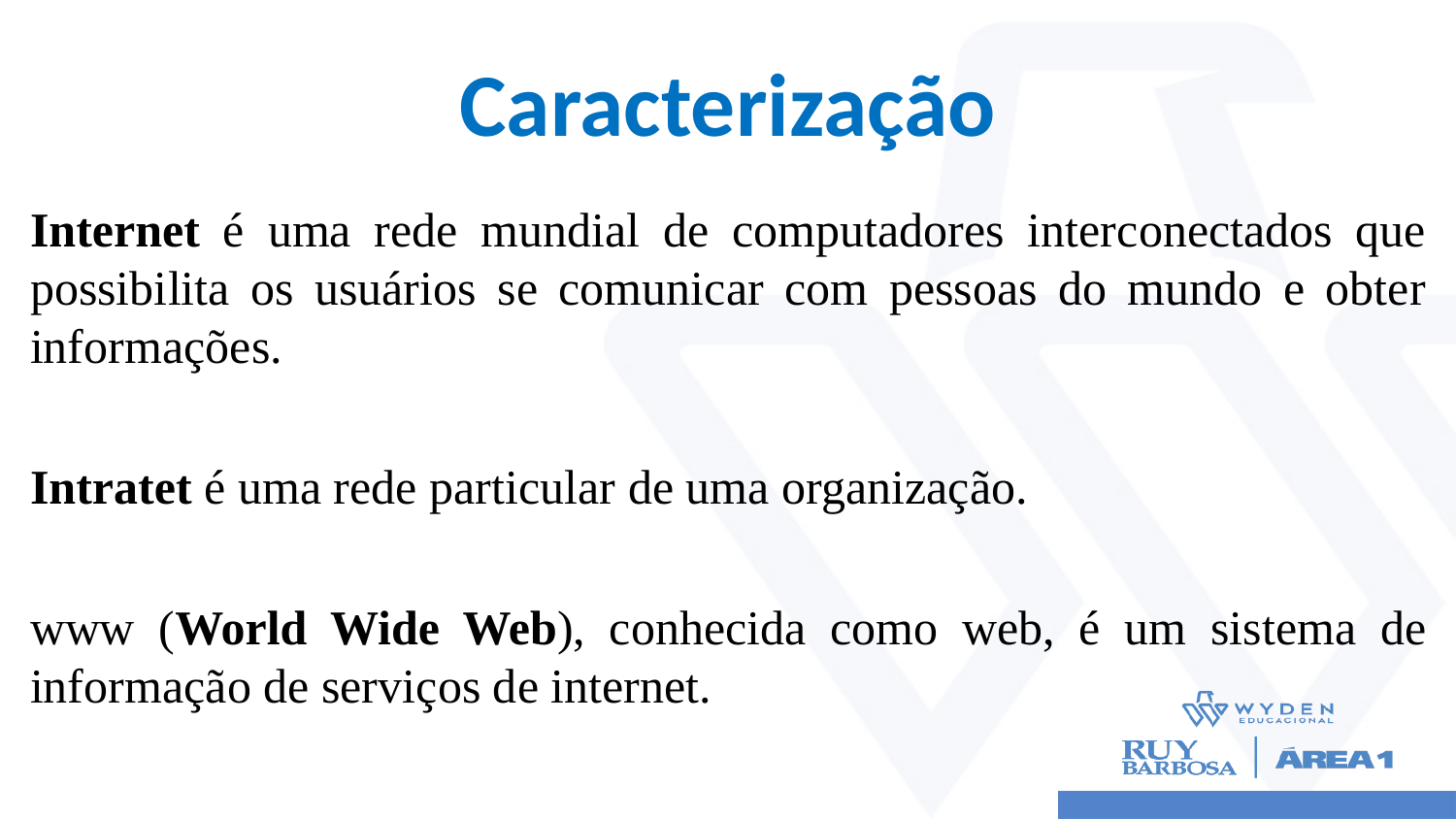

# Caracterização
Internet é uma rede mundial de computadores interconectados que possibilita os usuários se comunicar com pessoas do mundo e obter informações.

Intratet é uma rede particular de uma organização.

www (World Wide Web), conhecida como web, é um sistema de informação de serviços de internet.